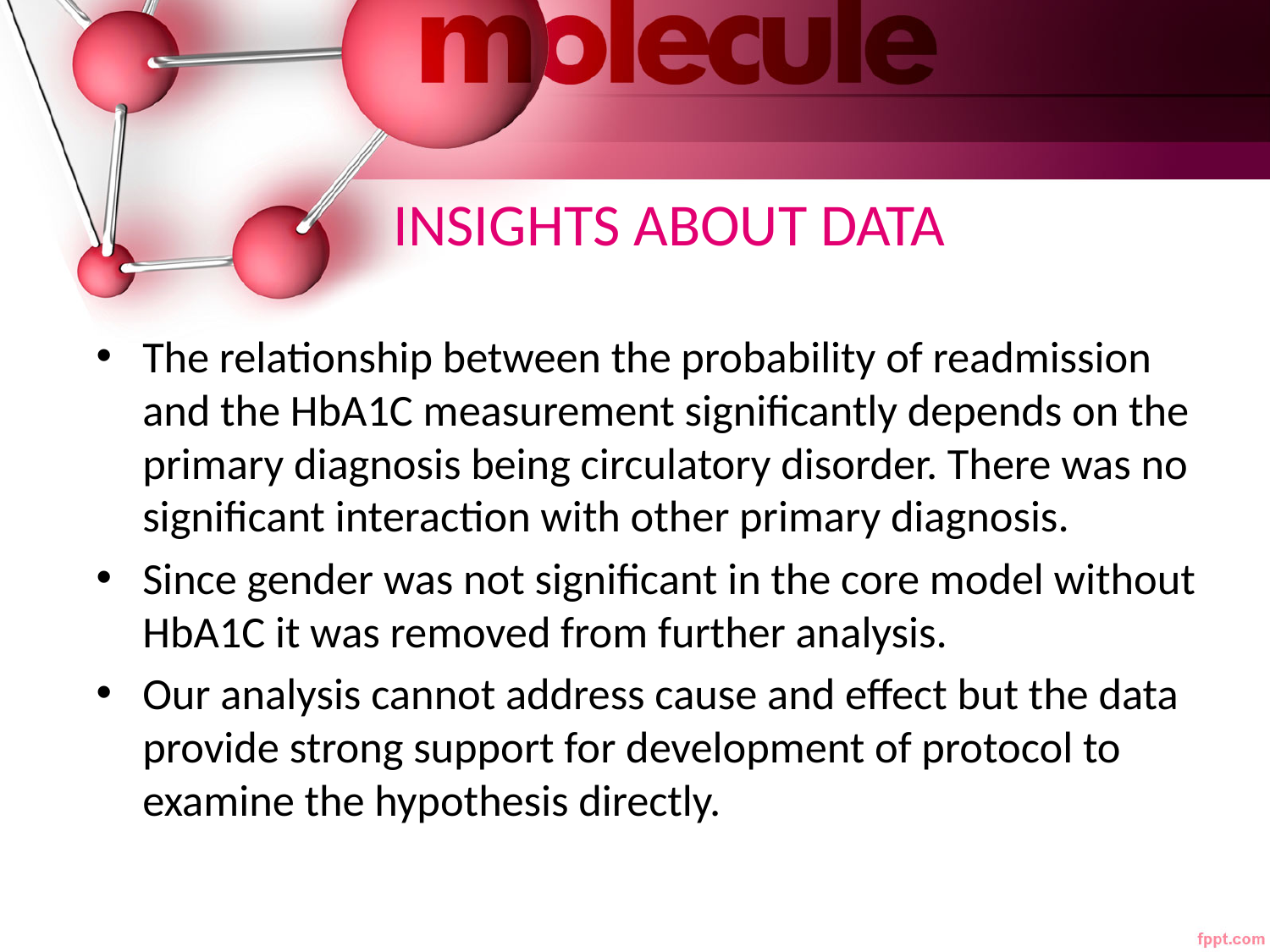

# INSIGHTS ABOUT DATA

The relationship between the probability of readmission and the HbA1C measurement significantly depends on the primary diagnosis being circulatory disorder. There was no significant interaction with other primary diagnosis.
Since gender was not significant in the core model without HbA1C it was removed from further analysis.
Our analysis cannot address cause and effect but the data provide strong support for development of protocol to examine the hypothesis directly.